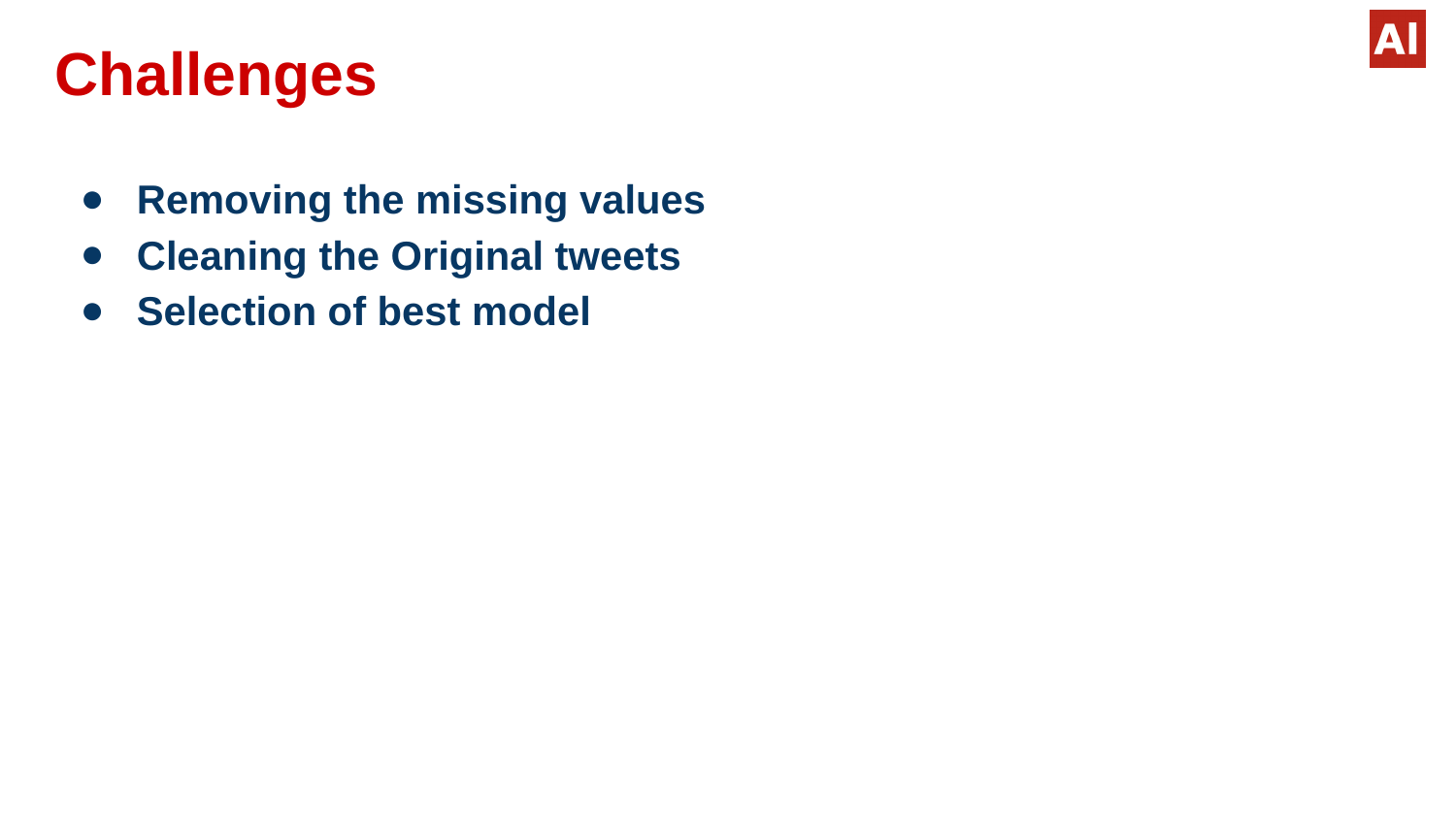

Challenges
Removing the missing values
Cleaning the Original tweets
Selection of best model